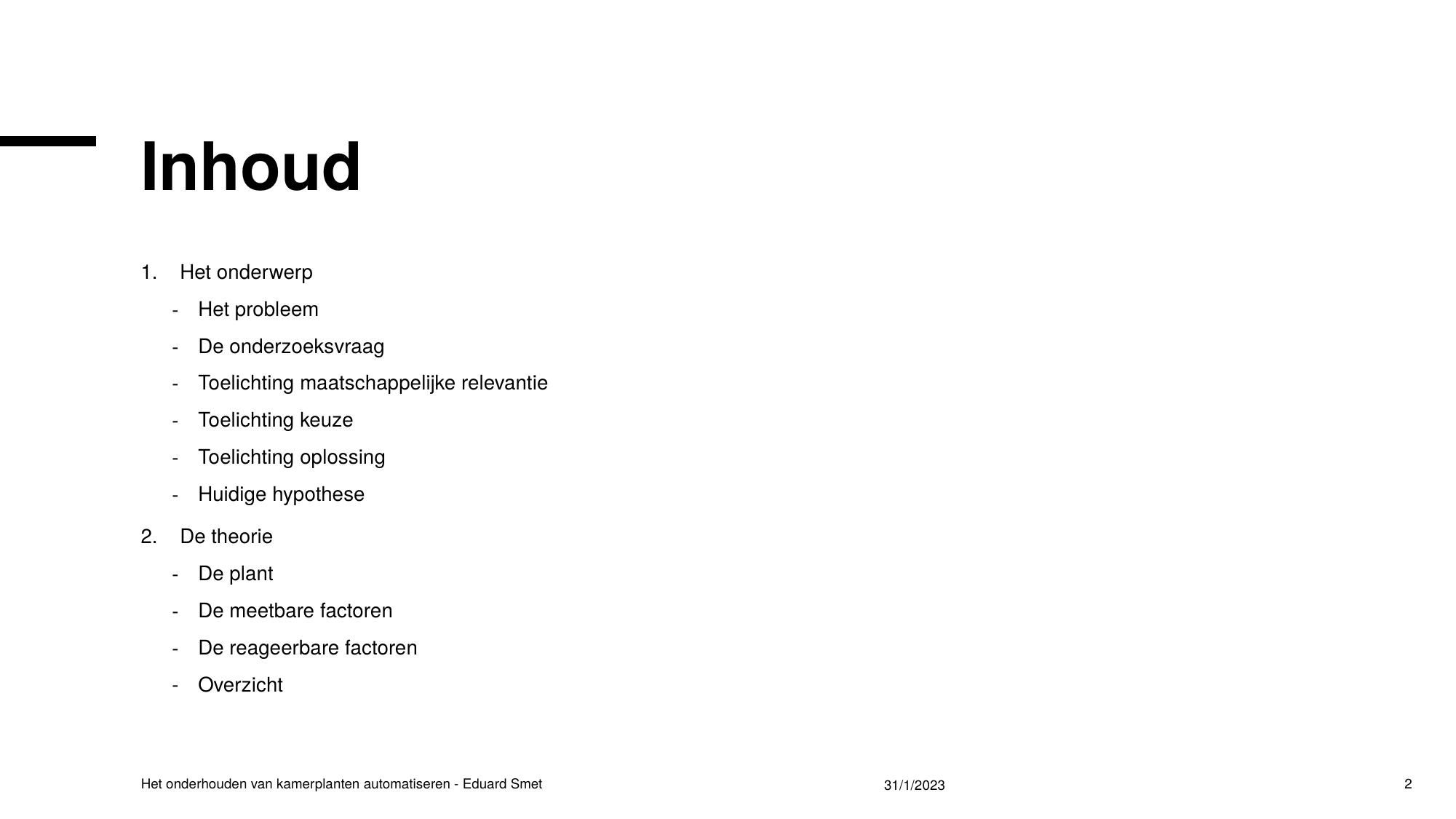

# Inhoud
Het onderwerp
Het probleem
De onderzoeksvraag
Toelichting maatschappelijke relevantie
Toelichting keuze
Toelichting oplossing
Huidige hypothese
De theorie
De plant
De meetbare factoren
De reageerbare factoren
Overzicht
Het onderhouden van kamerplanten automatiseren - Eduard Smet
31/1/2023
2